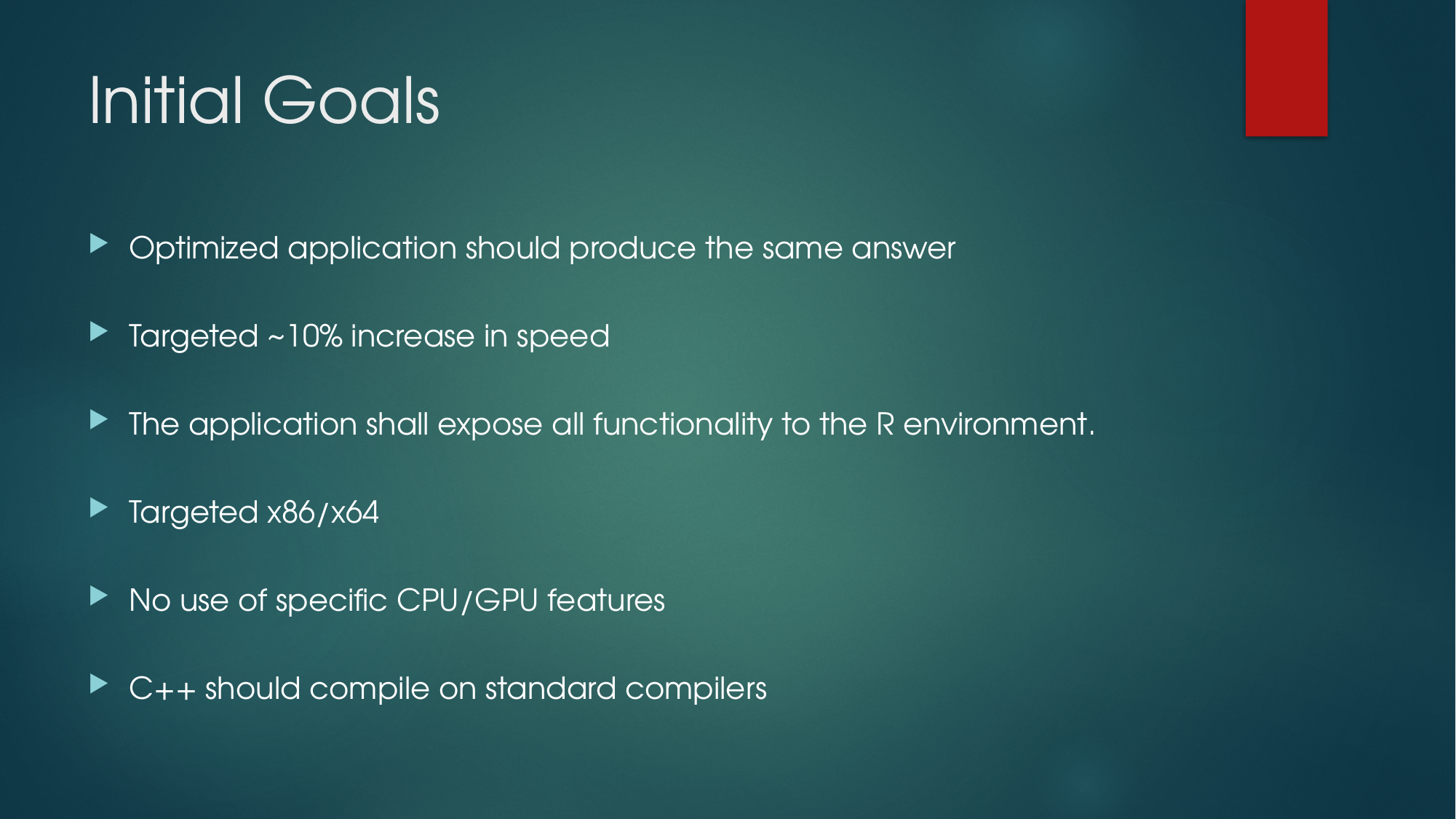

# Initial Goals
Optimized application should produce the same answer
Targeted ~10% increase in speed
The application shall expose all functionality to the R environment.
Targeted x86/x64
No use of specific CPU/GPU features
C++ should compile on standard compilers